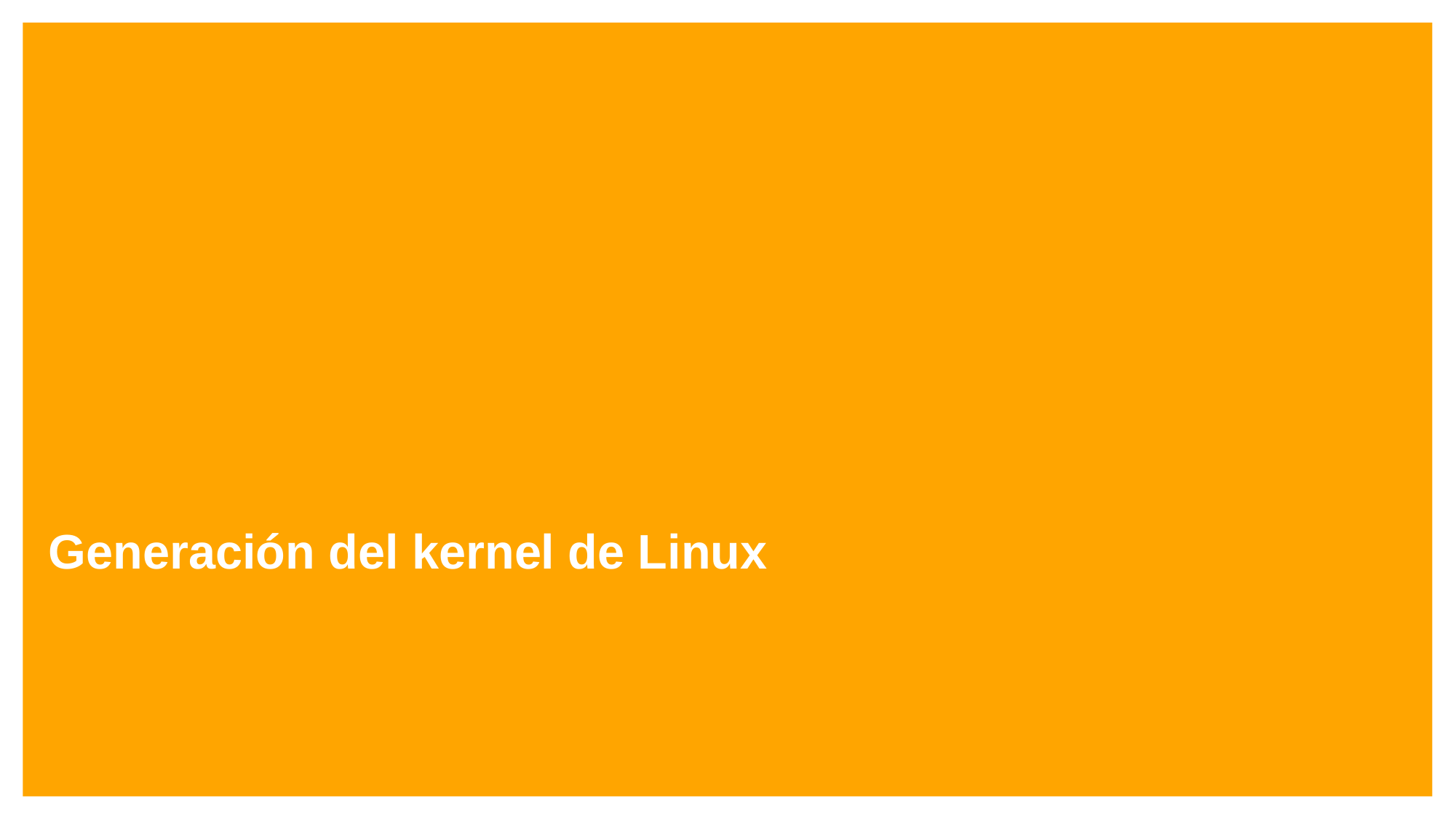

# Generación del kernel de Linux
6/13/2023
Author © Continental AG
22